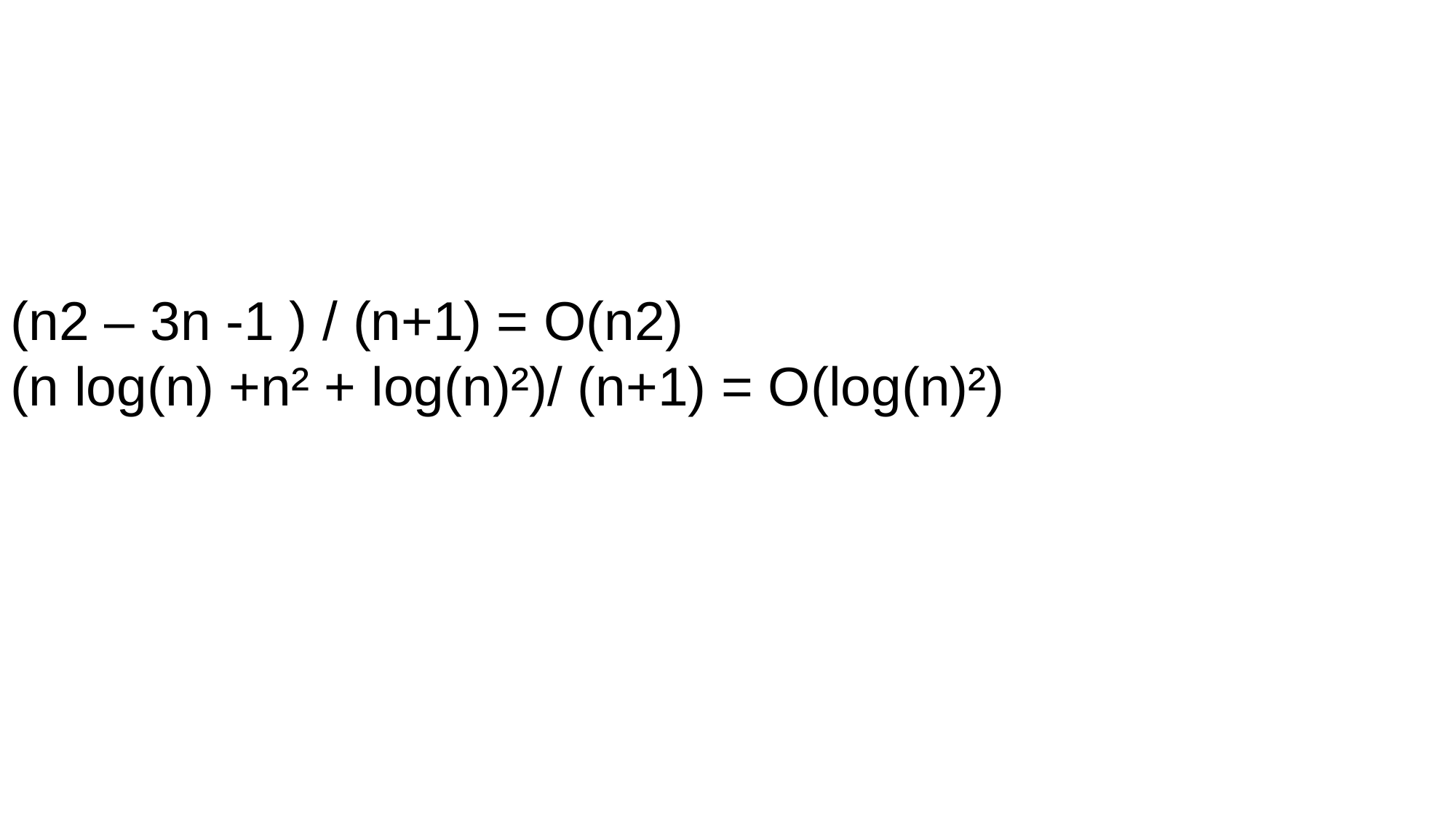

(n2 – 3n -1 ) / (n+1) = O(n2)
(n log(n) +n² + log(n)²)/ (n+1) = O(log(n)²)